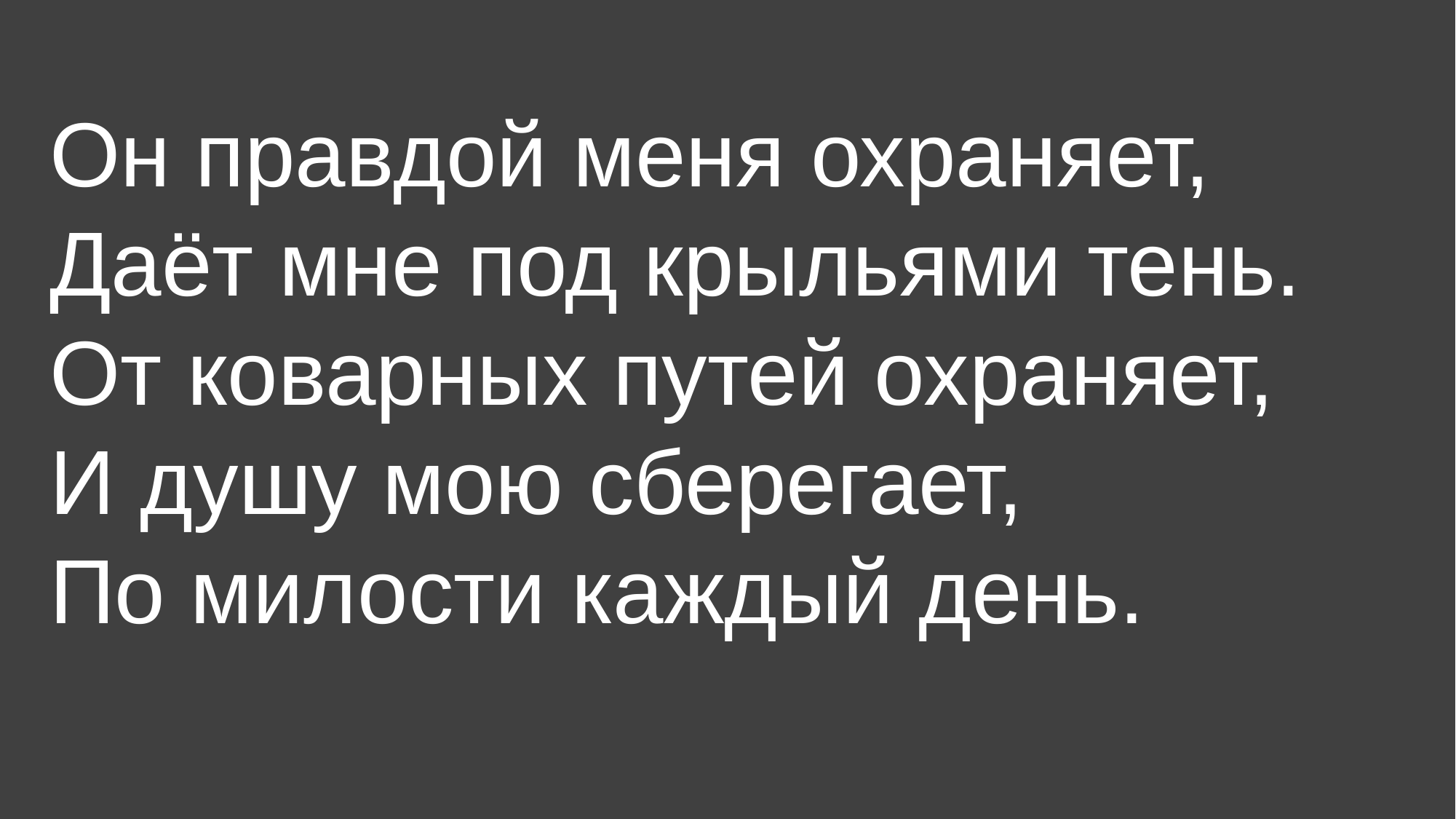

# Он правдой меня охраняет, Даёт мне под крыльями тень. От коварных путей охраняет, И душу мою сберегает, По милости каждый день.